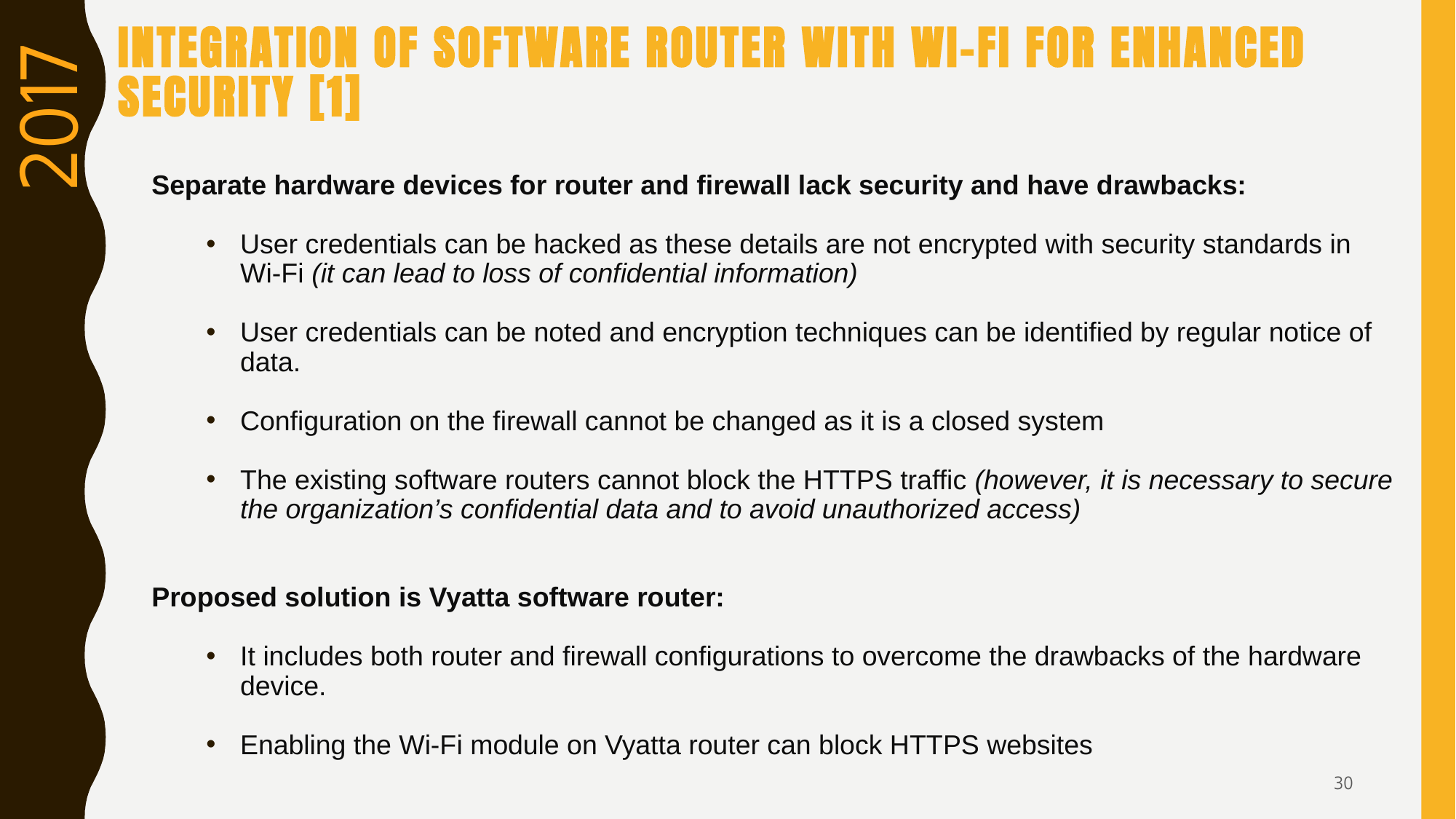

Integration of Software Router with Wi-Fi for Enhanced Security [1]

2017
Separate hardware devices for router and firewall lack security and have drawbacks:

User credentials can be hacked as these details are not encrypted with security standards in Wi-Fi (it can lead to loss of confidential information)

User credentials can be noted and encryption techniques can be identified by regular notice of data.

Configuration on the firewall cannot be changed as it is a closed system

The existing software routers cannot block the HTTPS traffic (however, it is necessary to secure the organization’s confidential data and to avoid unauthorized access)

Proposed solution is Vyatta software router:

It includes both router and firewall configurations to overcome the drawbacks of the hardware device.

Enabling the Wi-Fi module on Vyatta router can block HTTPS websites
30